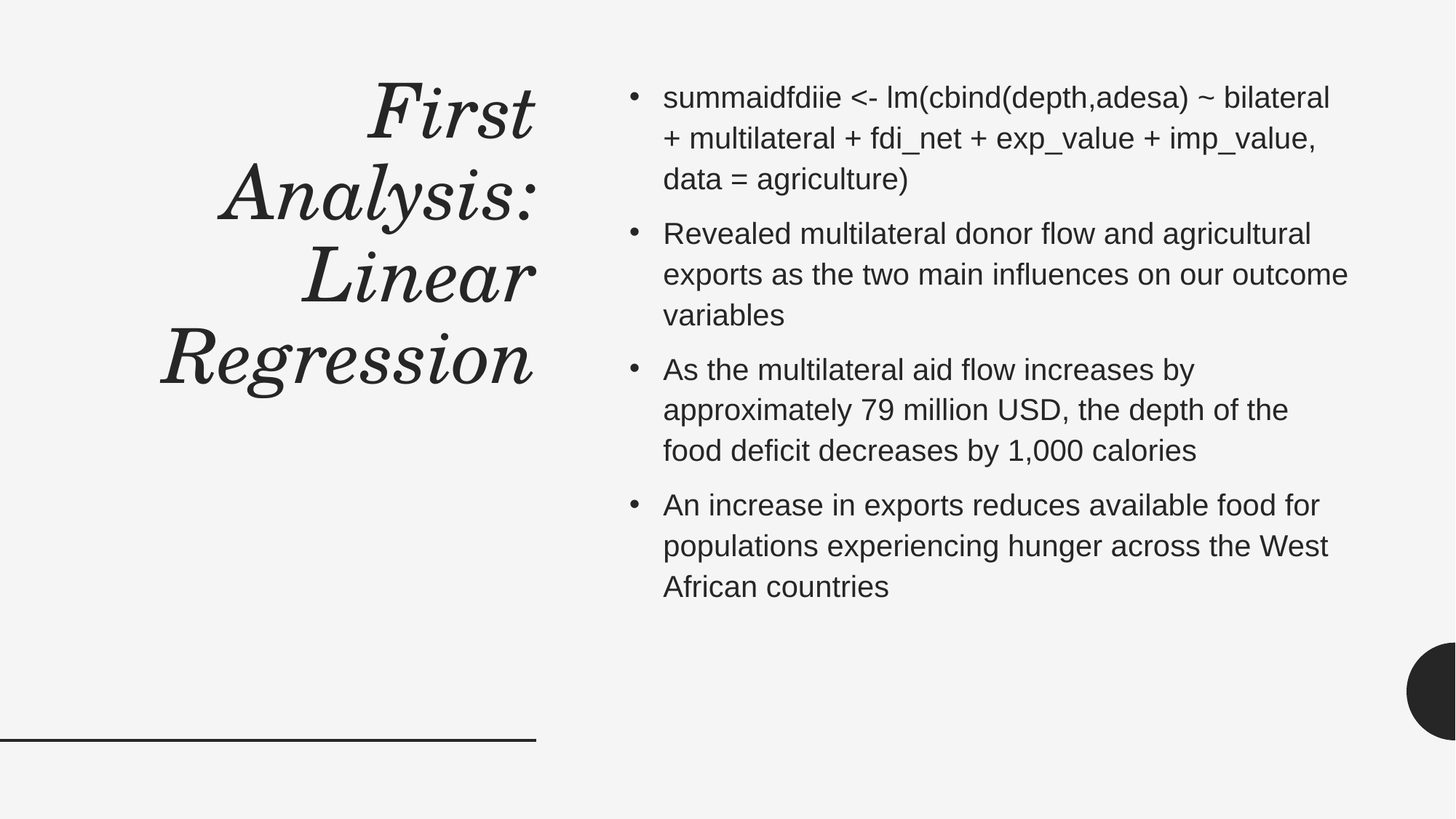

# First Analysis: Linear Regression
summaidfdiie <- lm(cbind(depth,adesa) ~ bilateral + multilateral + fdi_net + exp_value + imp_value, data = agriculture)
Revealed multilateral donor flow and agricultural exports as the two main influences on our outcome variables
As the multilateral aid flow increases by approximately 79 million USD, the depth of the food deficit decreases by 1,000 calories
An increase in exports reduces available food for populations experiencing hunger across the West African countries